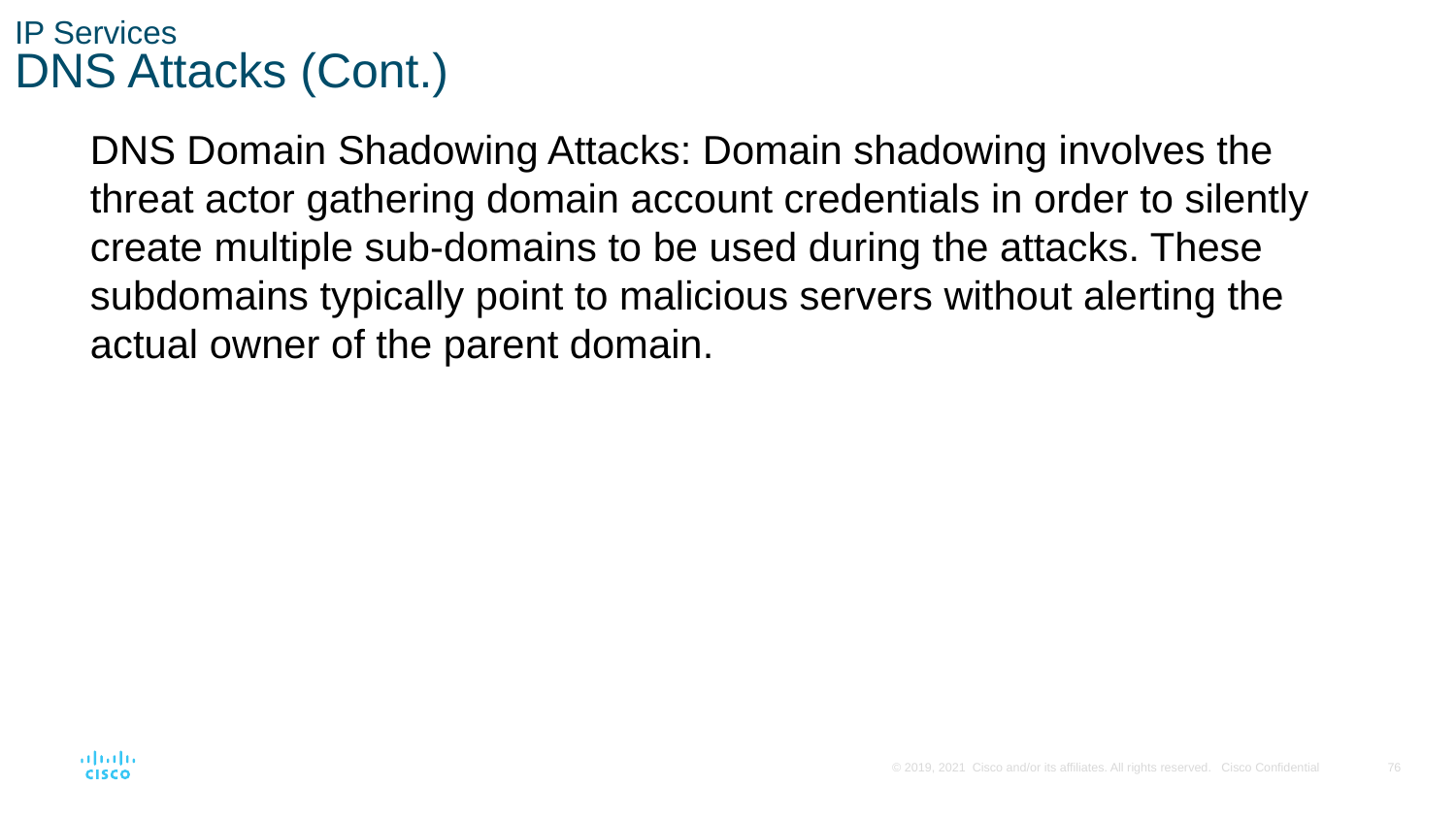

# IP Services DNS Attacks (Cont.)
DNS Domain Shadowing Attacks: Domain shadowing involves the threat actor gathering domain account credentials in order to silently create multiple sub-domains to be used during the attacks. These subdomains typically point to malicious servers without alerting the actual owner of the parent domain.